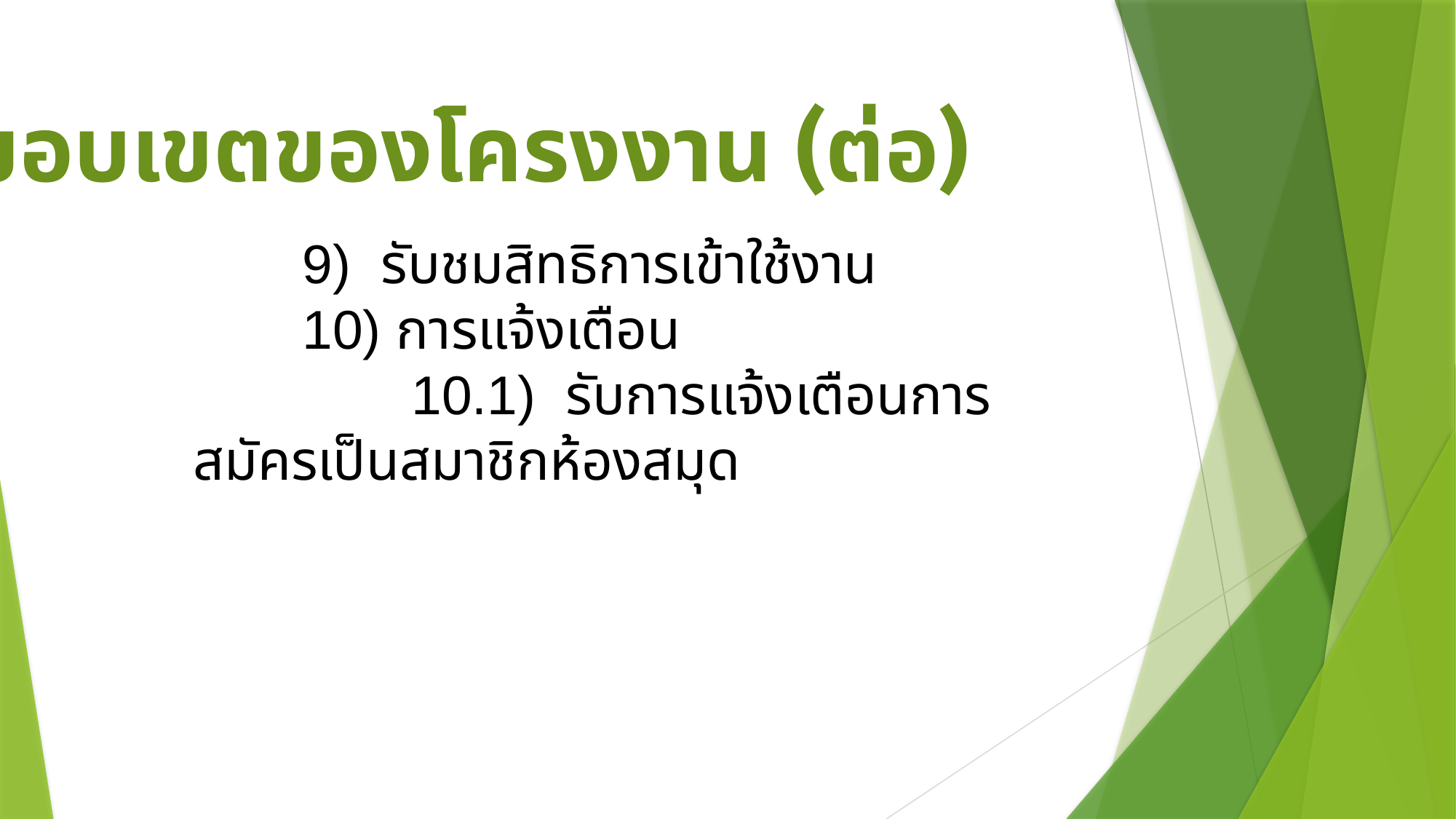

ขอบเขตของโครงงาน (ต่อ)
	9)  รับชมสิทธิการเข้าใช้งาน
	10) การแจ้งเตือน
		10.1)  รับการแจ้งเตือนการสมัครเป็นสมาชิกห้องสมุด